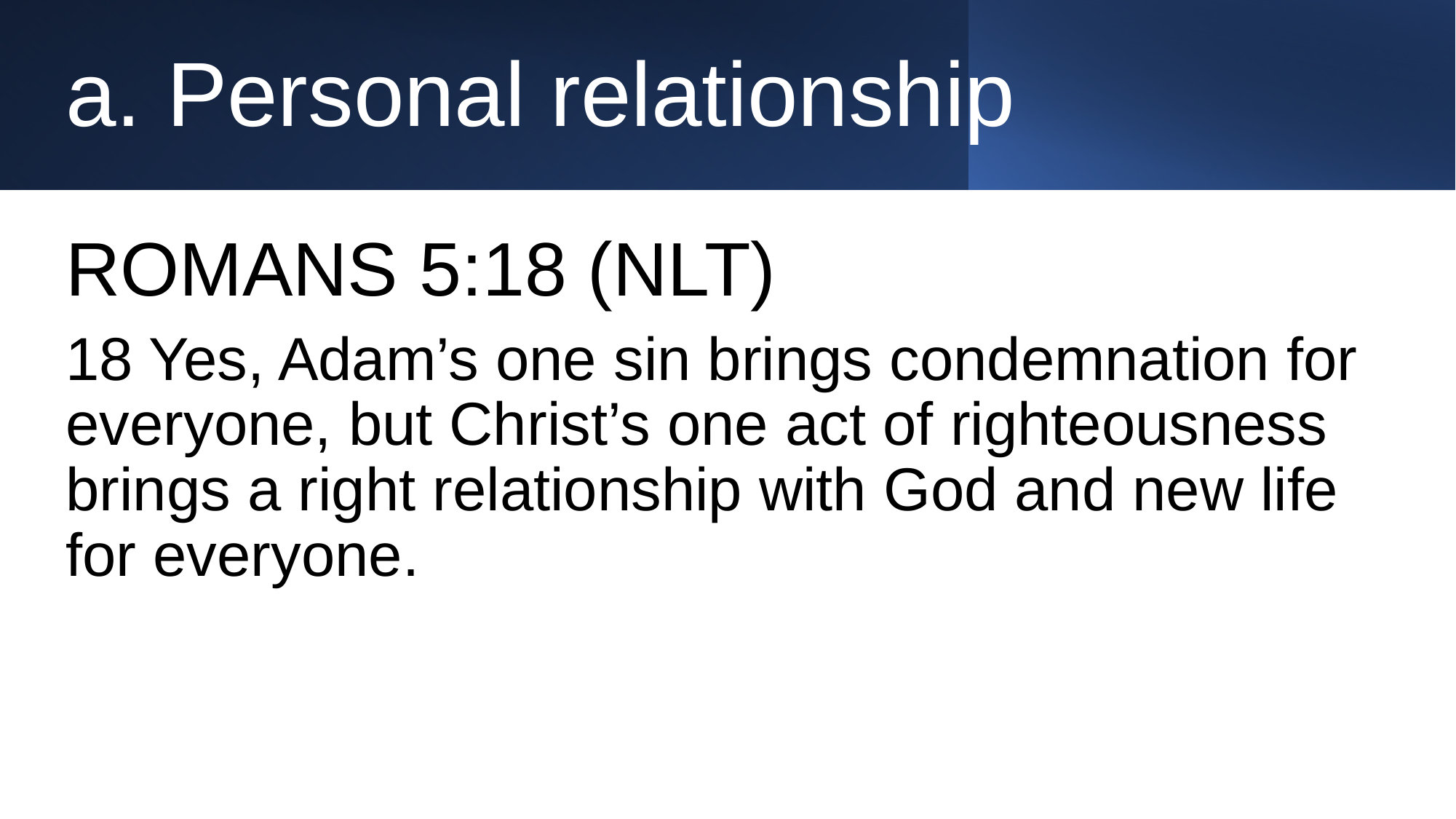

# a. Personal relationship
ROMANS 5:18 (NLT)
18 Yes, Adam’s one sin brings condemnation for everyone, but Christ’s one act of righteousness brings a right relationship with God and new life for everyone.